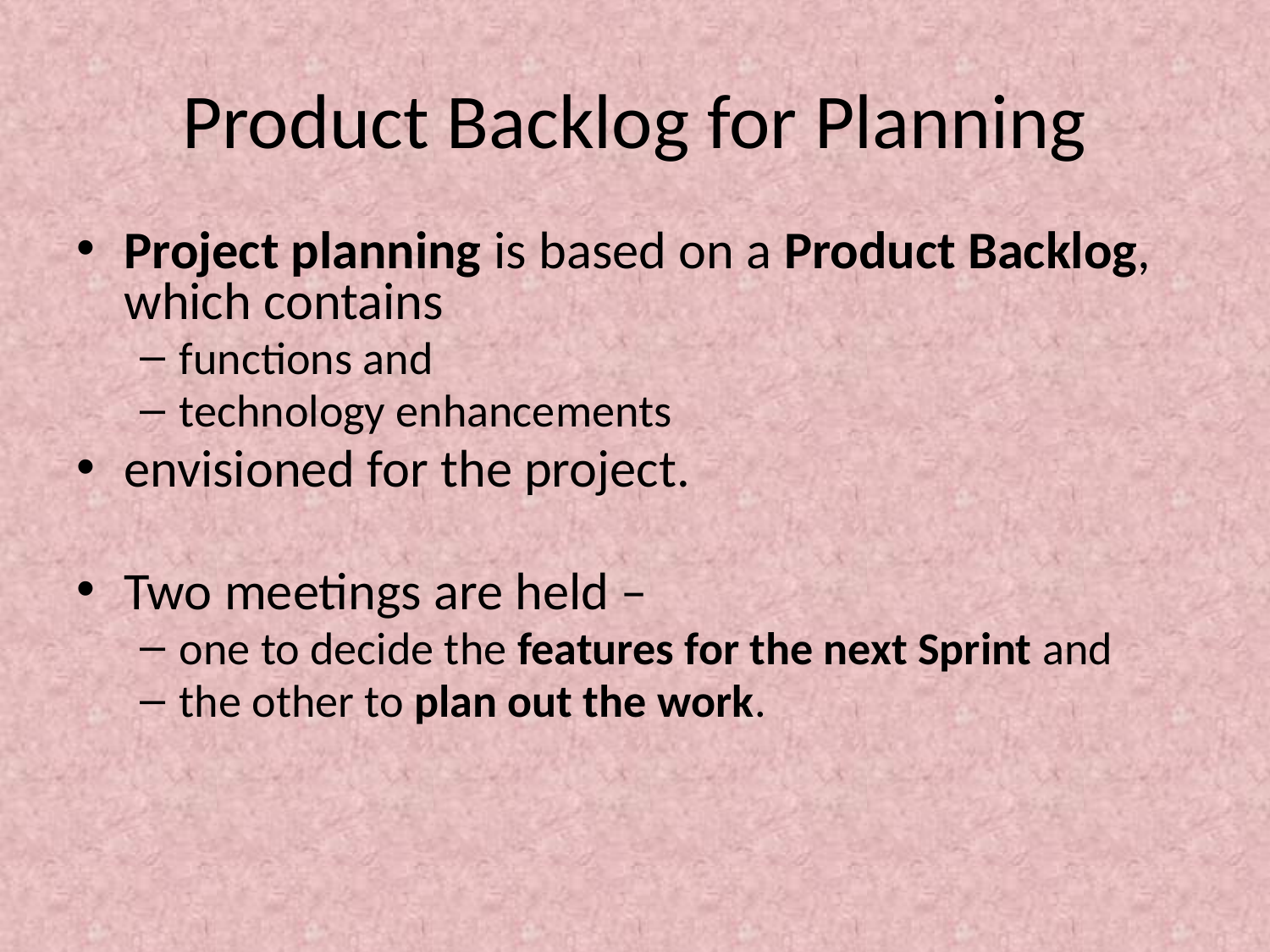

# Product Backlog for Planning
Project planning is based on a Product Backlog, which contains
functions and
technology enhancements
envisioned for the project.

Two meetings are held –
one to decide the features for the next Sprint and
the other to plan out the work.